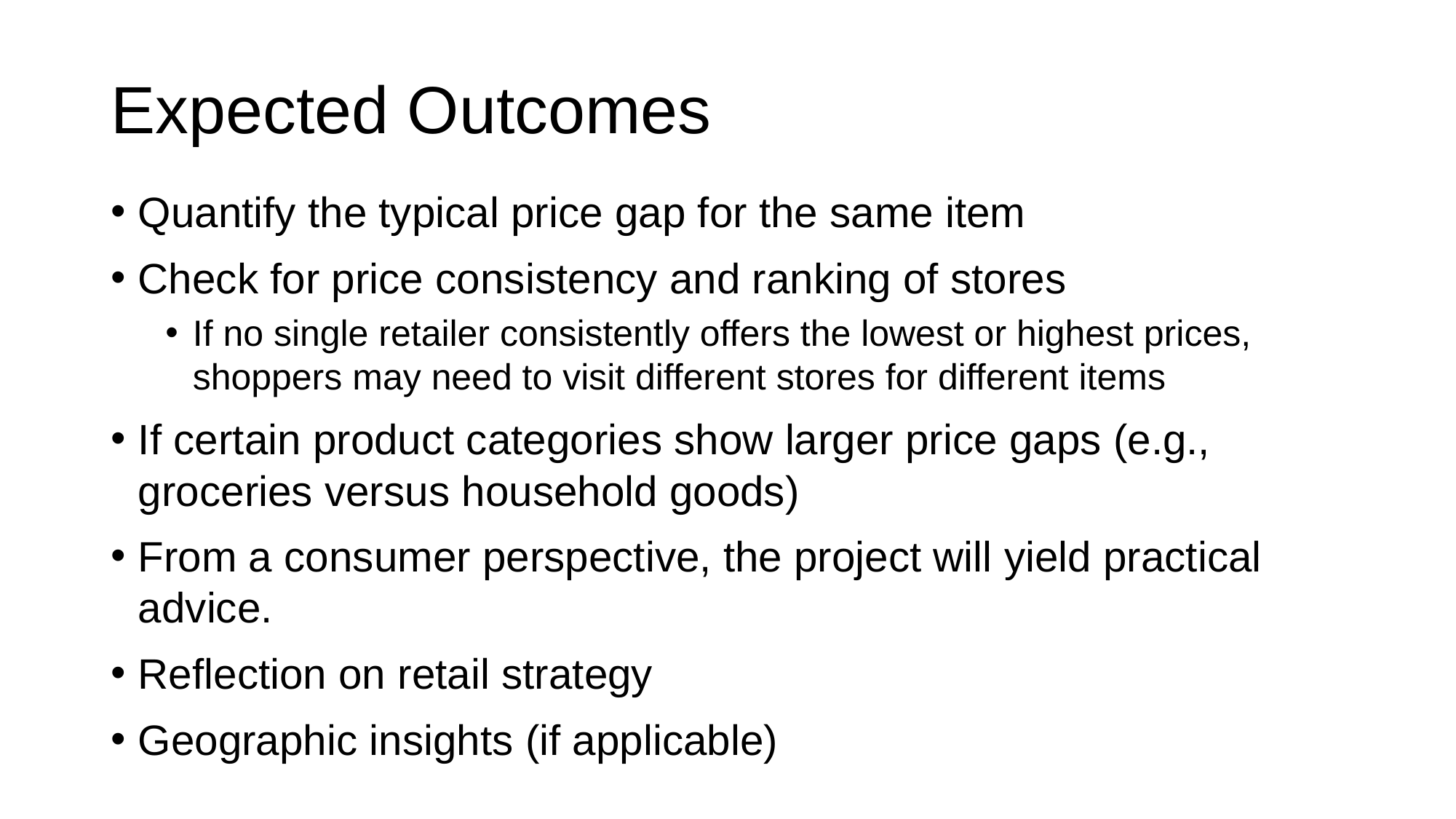

# Expected Outcomes
Quantify the typical price gap for the same item
Check for price consistency and ranking of stores
If no single retailer consistently offers the lowest or highest prices, shoppers may need to visit different stores for different items
If certain product categories show larger price gaps (e.g., groceries versus household goods)
From a consumer perspective, the project will yield practical advice.
Reflection on retail strategy
Geographic insights (if applicable)